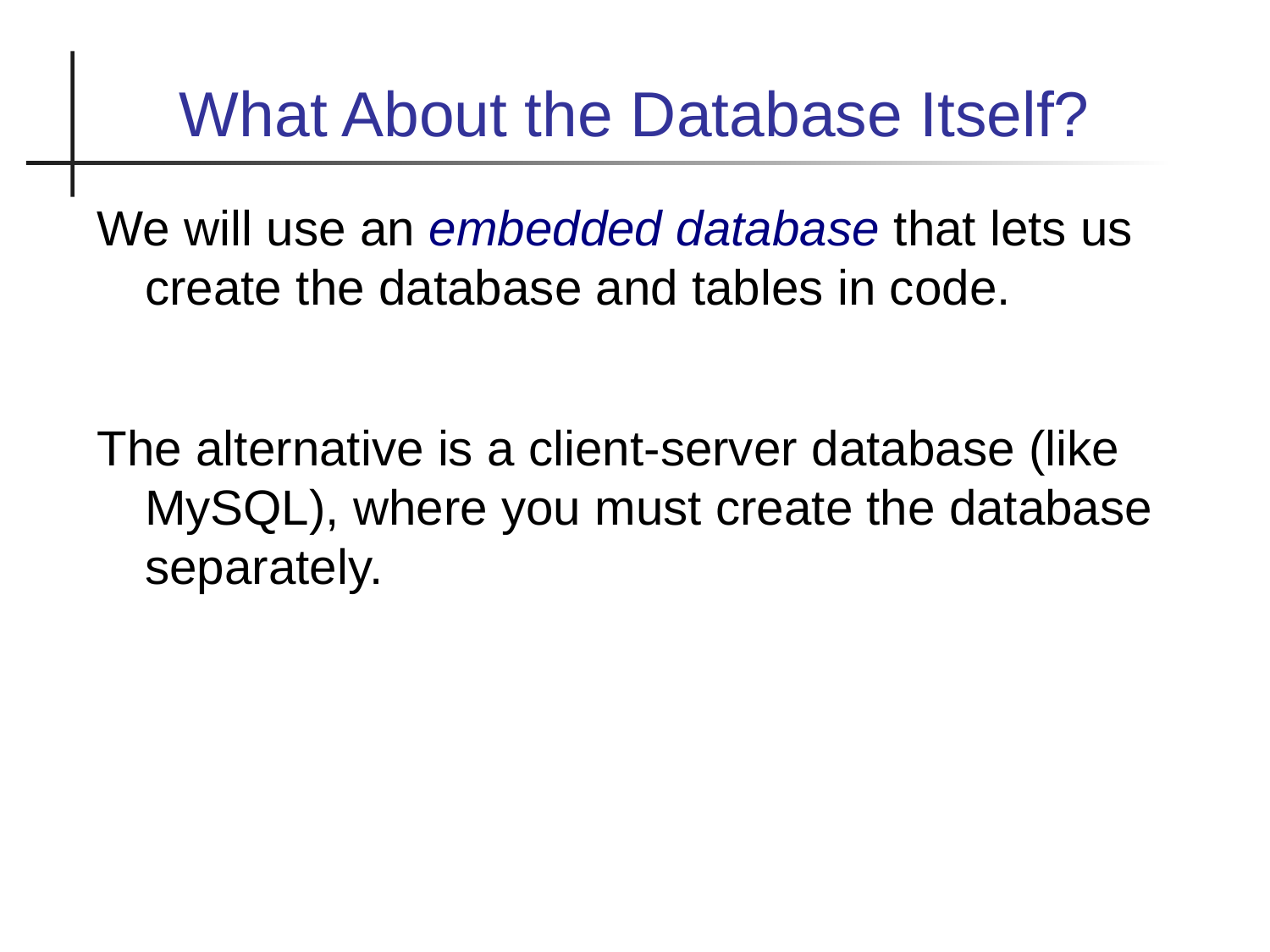

What About the Database Itself?
We will use an embedded database that lets us create the database and tables in code.

The alternative is a client-server database (like MySQL), where you must create the database separately.